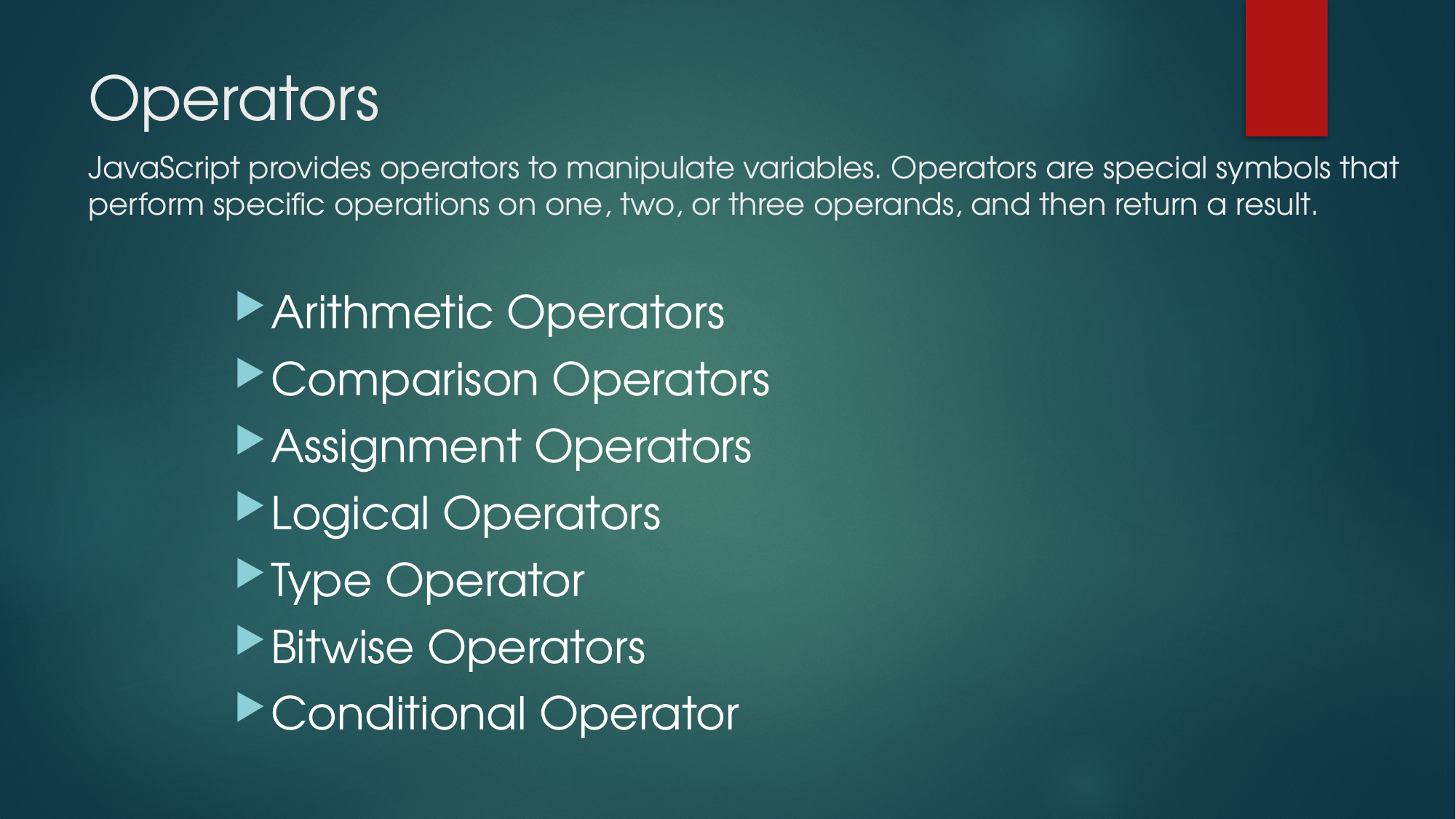

# Operators
JavaScript provides operators to manipulate variables. Operators are special symbols that perform specific operations on one, two, or three operands, and then return a result.
Arithmetic Operators
Comparison Operators
Assignment Operators
Logical Operators
Type Operator
Bitwise Operators
Conditional Operator